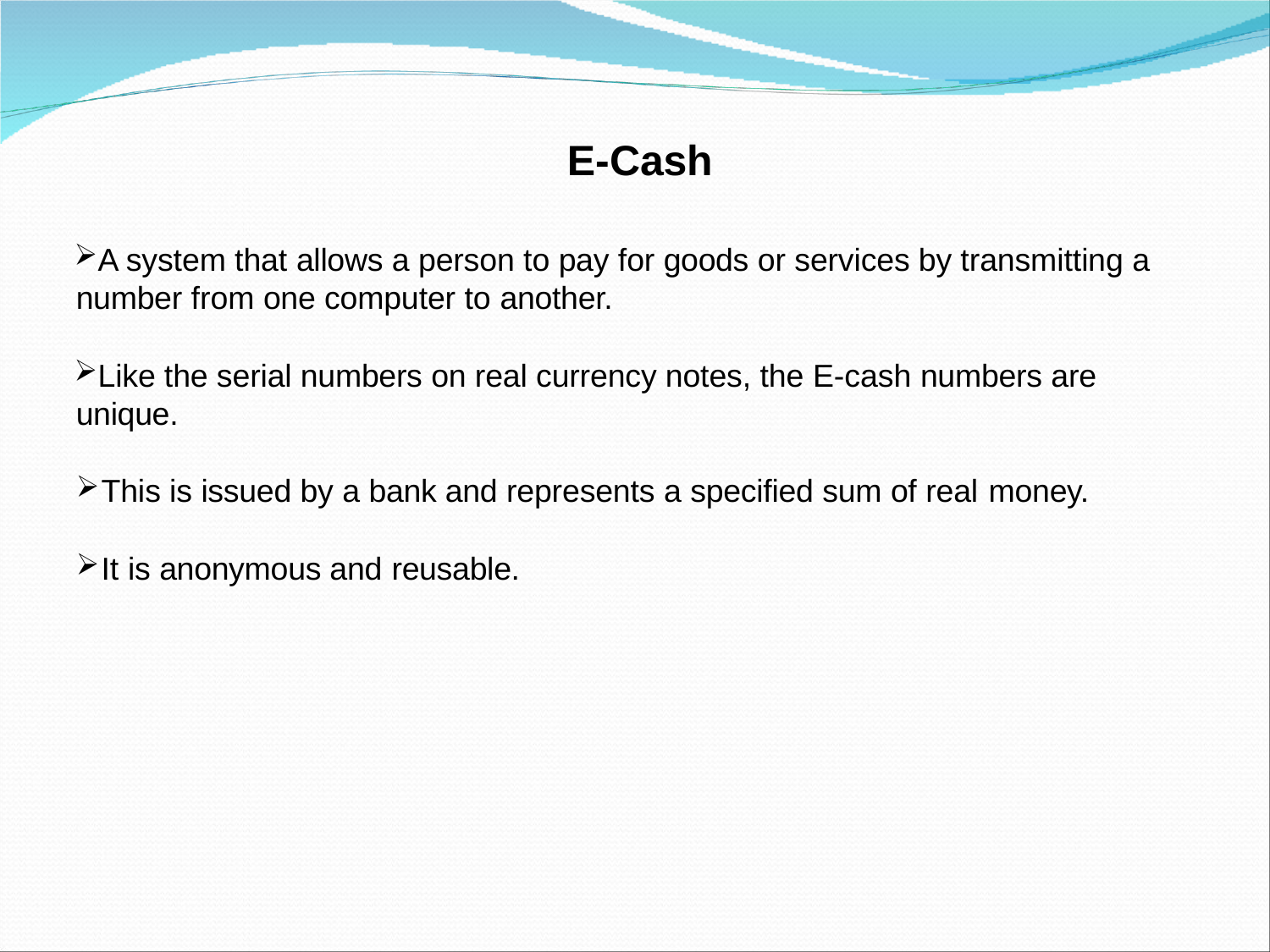

# E-Cash
A system that allows a person to pay for goods or services by transmitting a  number from one computer to another.

Like the serial numbers on real currency notes, the E-cash numbers are  unique.

This is issued by a bank and represents a specified sum of real money.

It is anonymous and reusable.